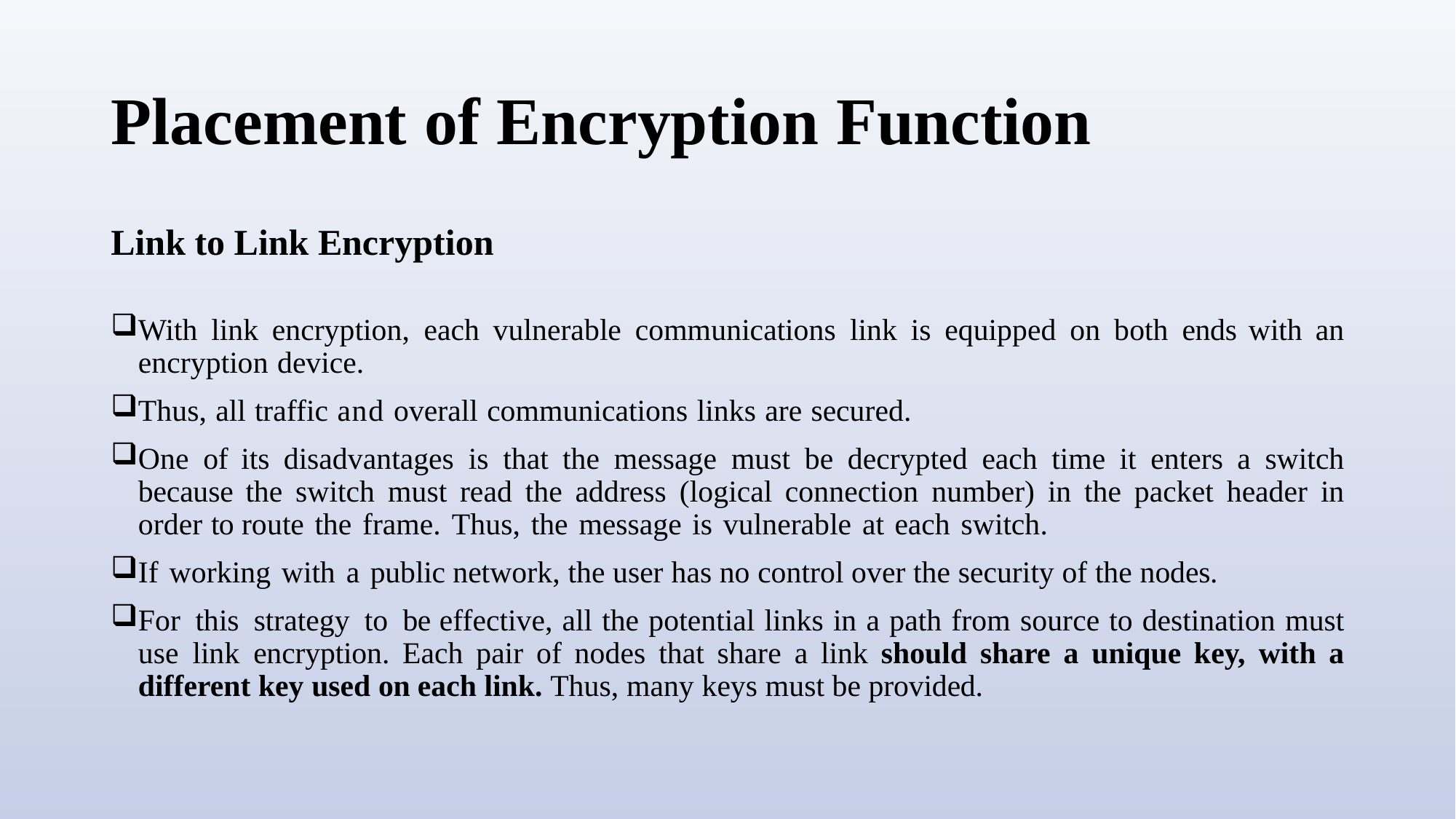

# Placement of Encryption Function
Link to Link Encryption
With link encryption, each vulnerable communications link is equipped on both ends with an encryption device.
Thus, all traffic and overall communications links are secured.
One of its disadvantages is that the message must be decrypted each time it enters a switch because the switch must read the address (logical connection number) in the packet header in order to route the frame. Thus, the message is vulnerable at each switch.
If working with a public network, the user has no control over the security of the nodes.
For this strategy to be effective, all the potential links in a path from source to destination must use link encryption. Each pair of nodes that share a link should share a unique key, with a different key used on each link. Thus, many keys must be provided.